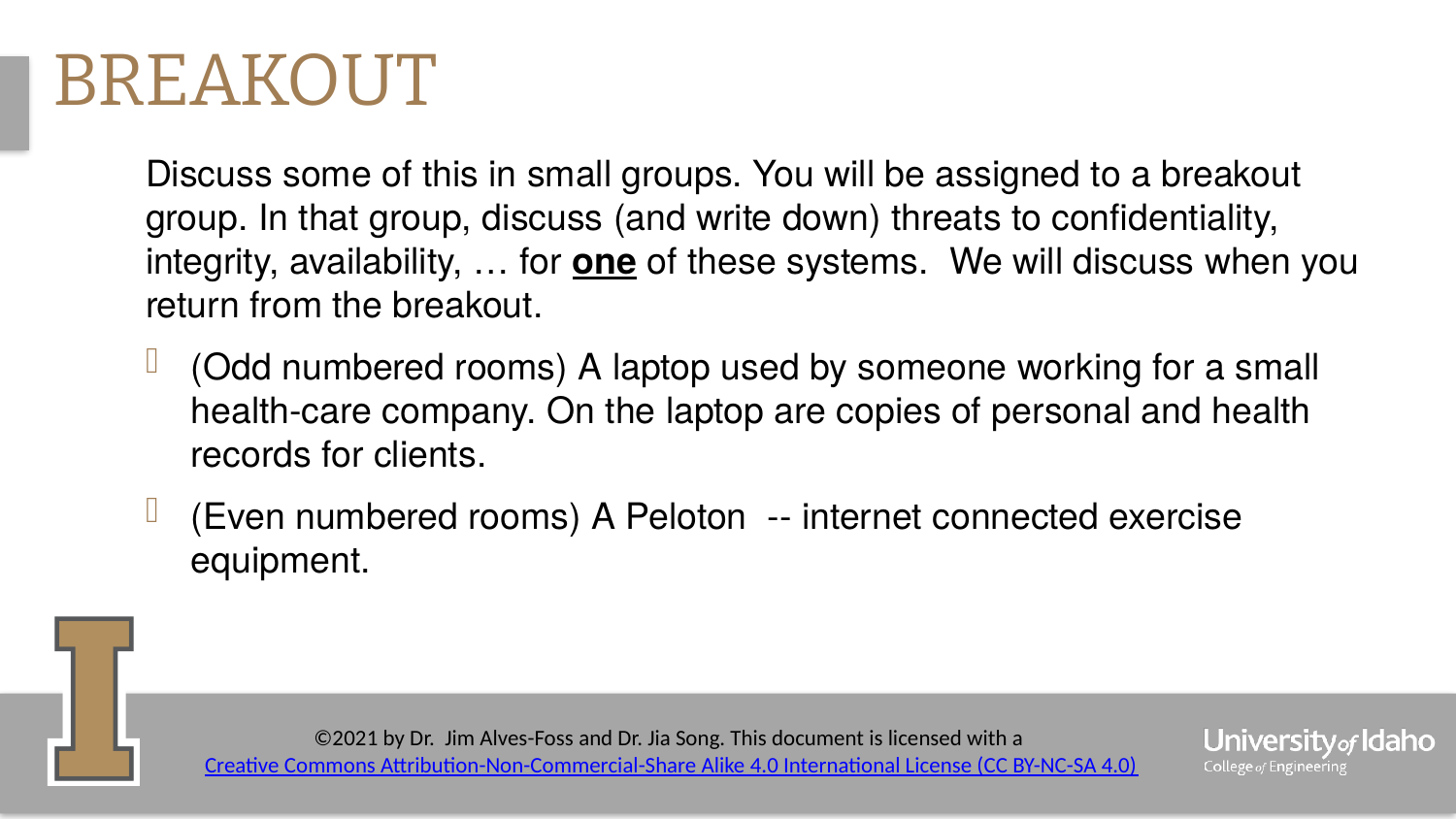

# breakout
Discuss some of this in small groups. You will be assigned to a breakout group. In that group, discuss (and write down) threats to confidentiality, integrity, availability, … for one of these systems.  We will discuss when you return from the breakout.
(Odd numbered rooms) A laptop used by someone working for a small health-care company. On the laptop are copies of personal and health records for clients.
(Even numbered rooms) A Peloton  -- internet connected exercise equipment.